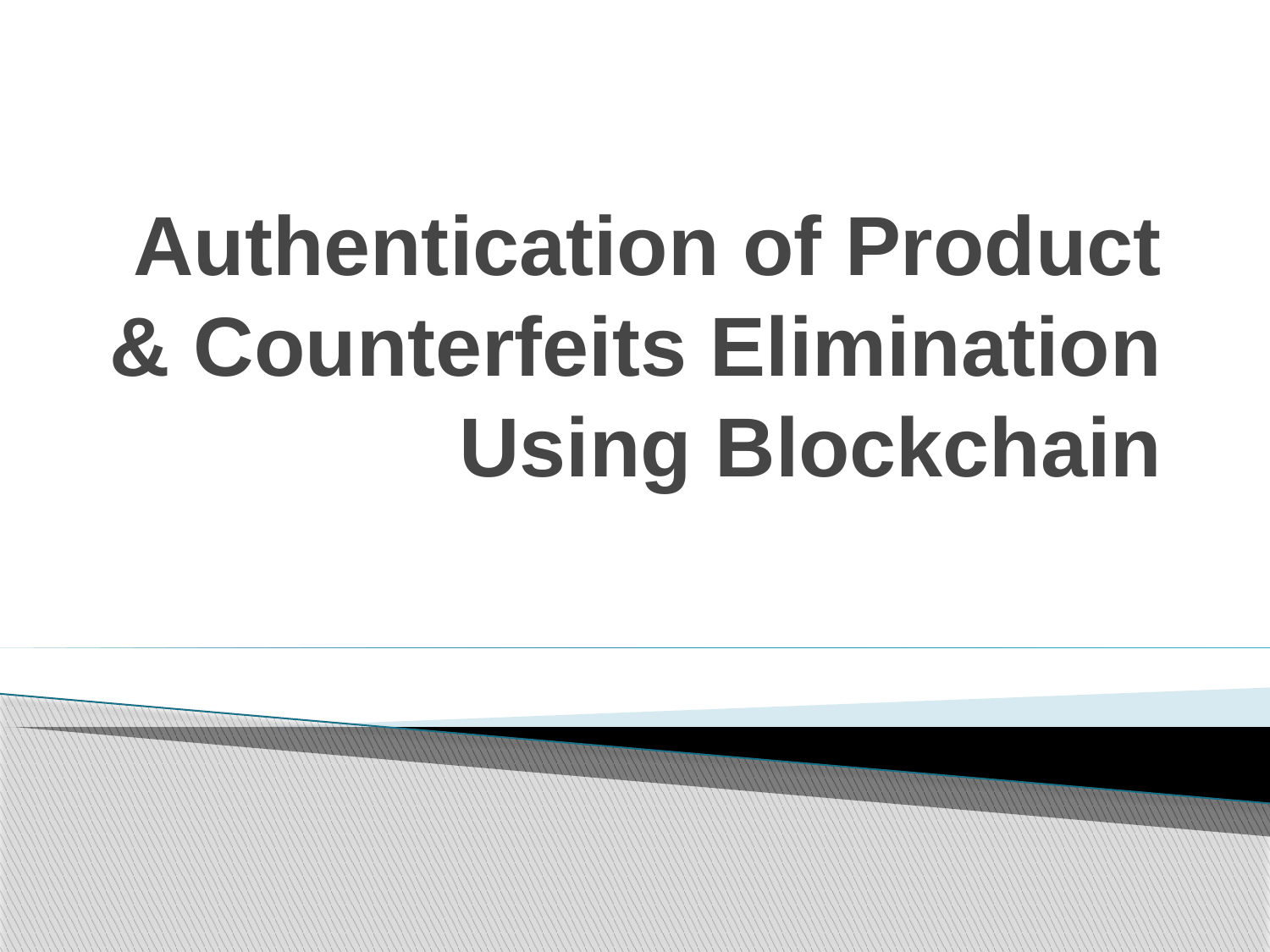

# Authentication of Product & Counterfeits Elimination Using Blockchain